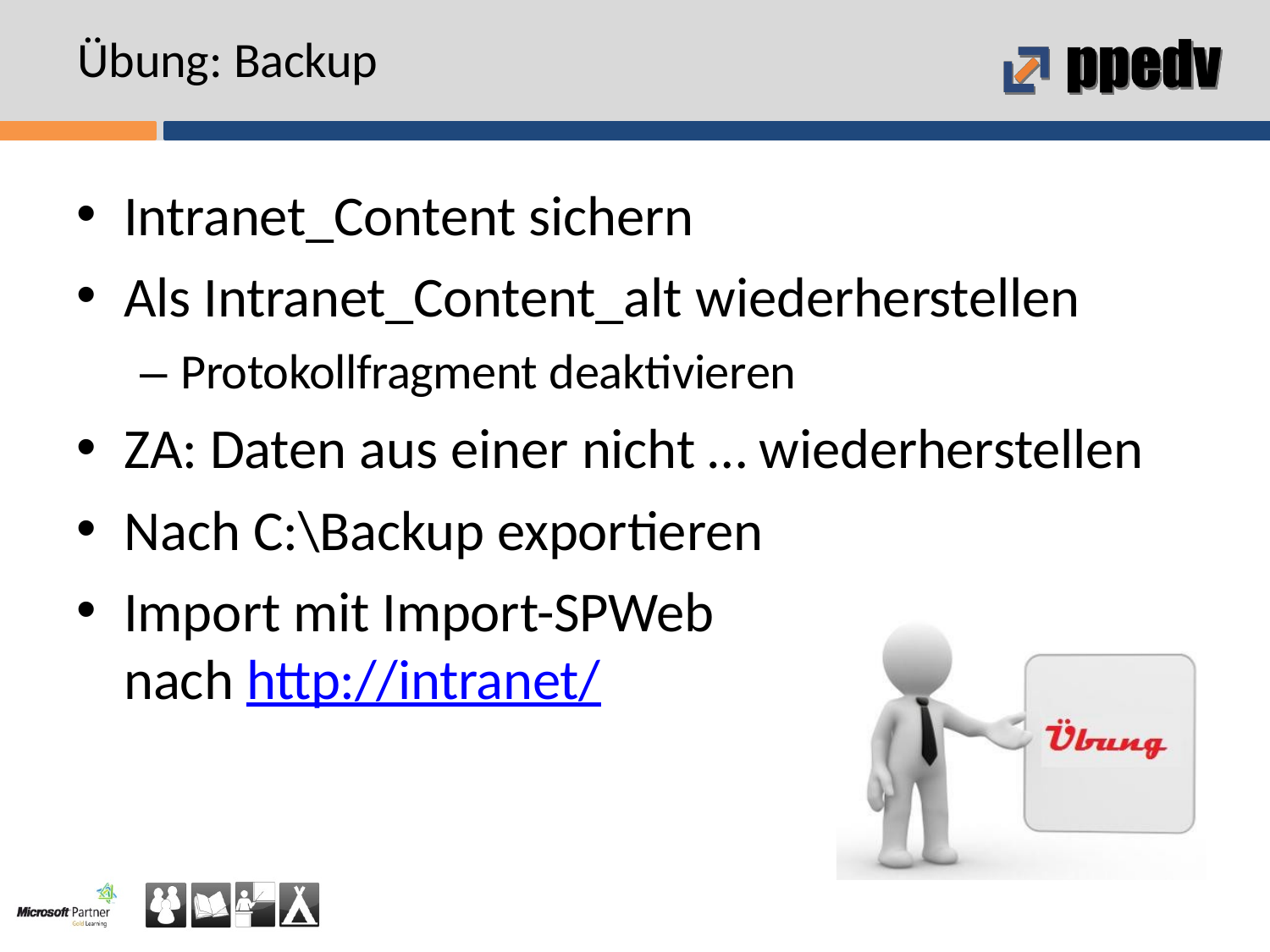

# Übung: Backup
Intranet_Content sichern
Als Intranet_Content_alt wiederherstellen
– Protokollfragment deaktivieren
ZA: Daten aus einer nicht … wiederherstellen
Nach C:\Backup exportieren
Import mit Import-SPWeb
nach http://intranet/